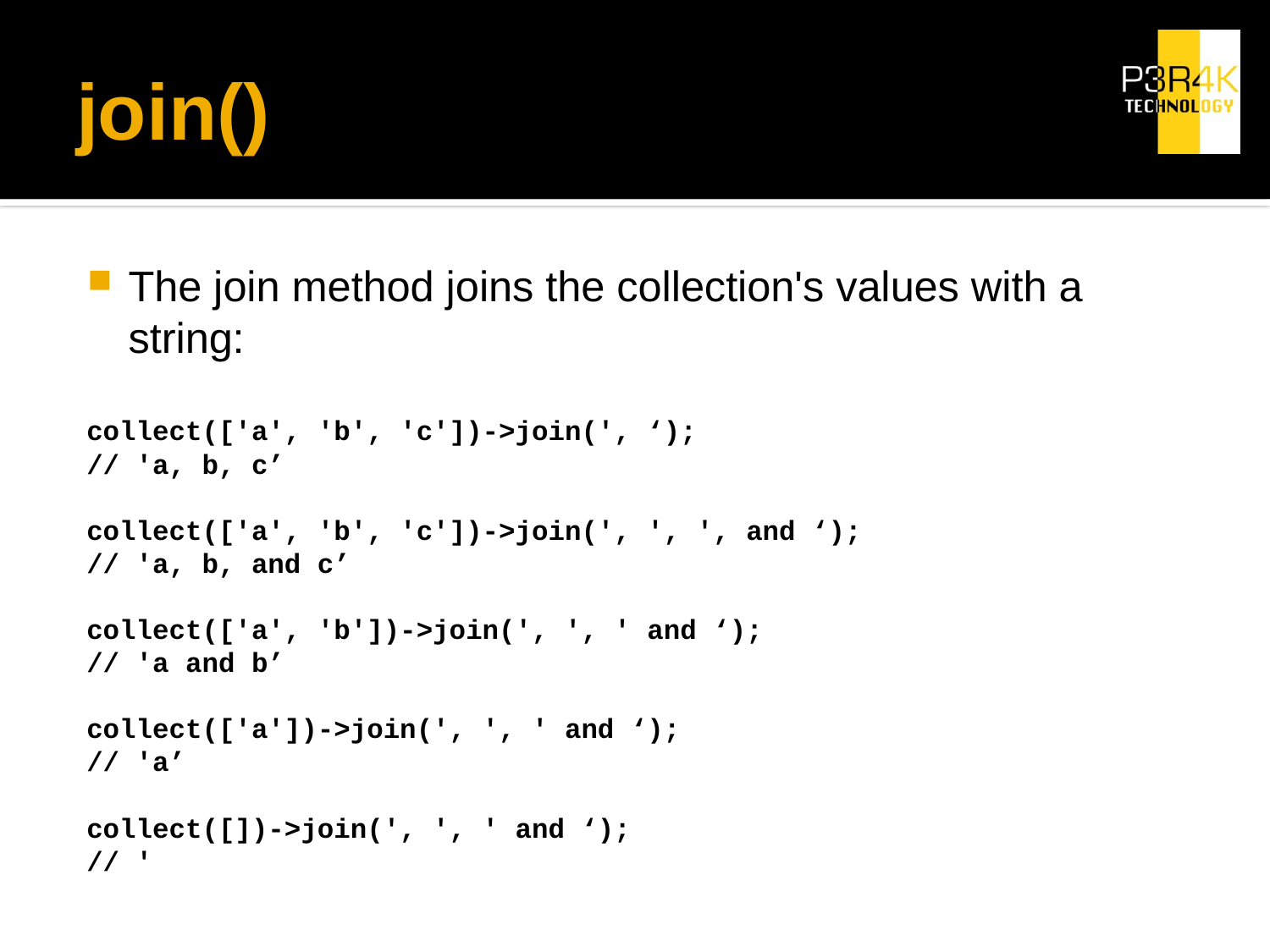

# join()
The join method joins the collection's values with a string:

collect(['a', 'b', 'c'])->join(', ‘);
// 'a, b, c’

collect(['a', 'b', 'c'])->join(', ', ', and ‘);
// 'a, b, and c’

collect(['a', 'b'])->join(', ', ' and ‘);
// 'a and b’

collect(['a'])->join(', ', ' and ‘);
// 'a’

collect([])->join(', ', ' and ‘);
// '